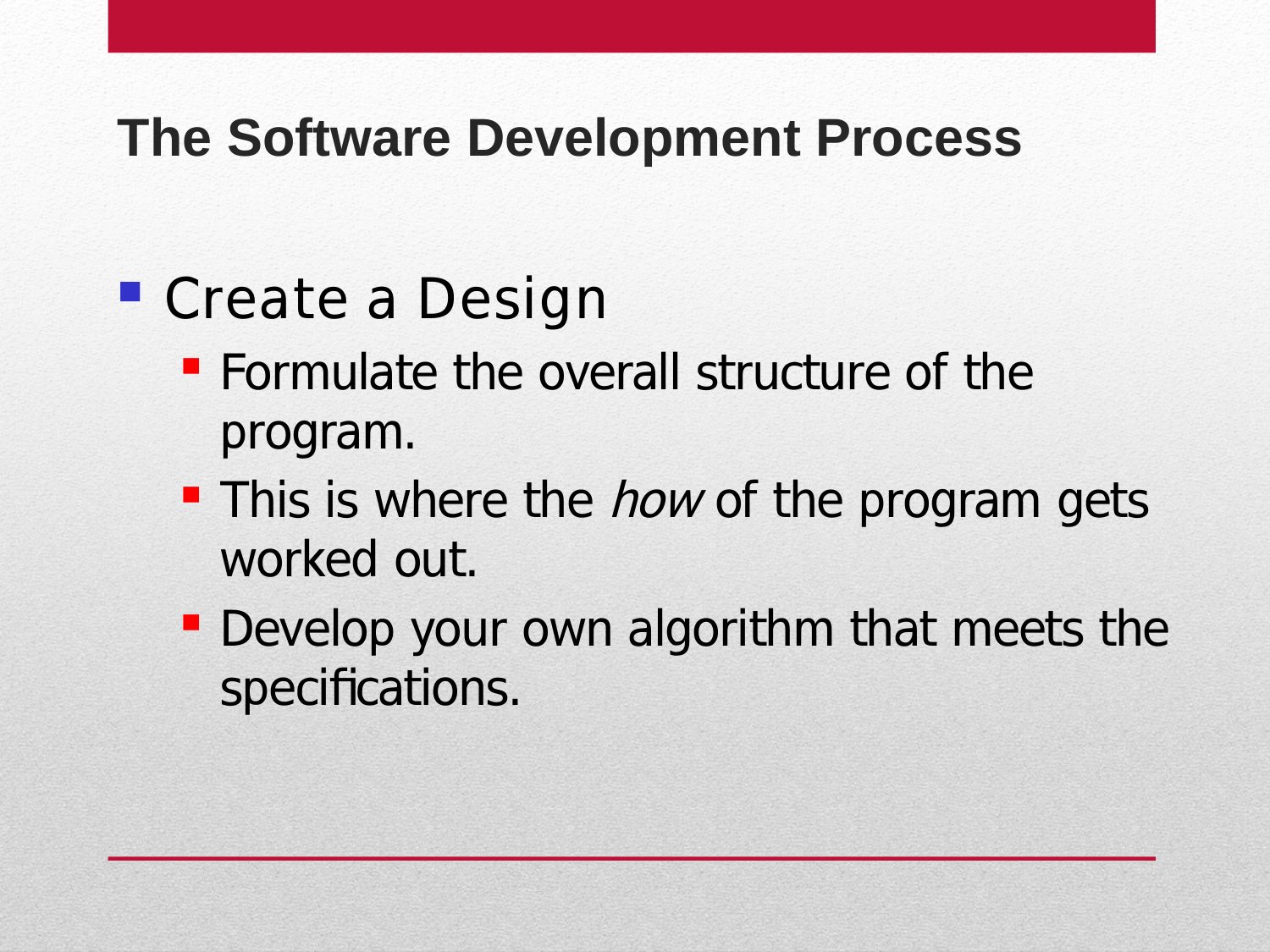

The Software Development Process
Create a Design
Formulate the overall structure of the program.
This is where the how of the program gets worked out.
Develop your own algorithm that meets the specifications.